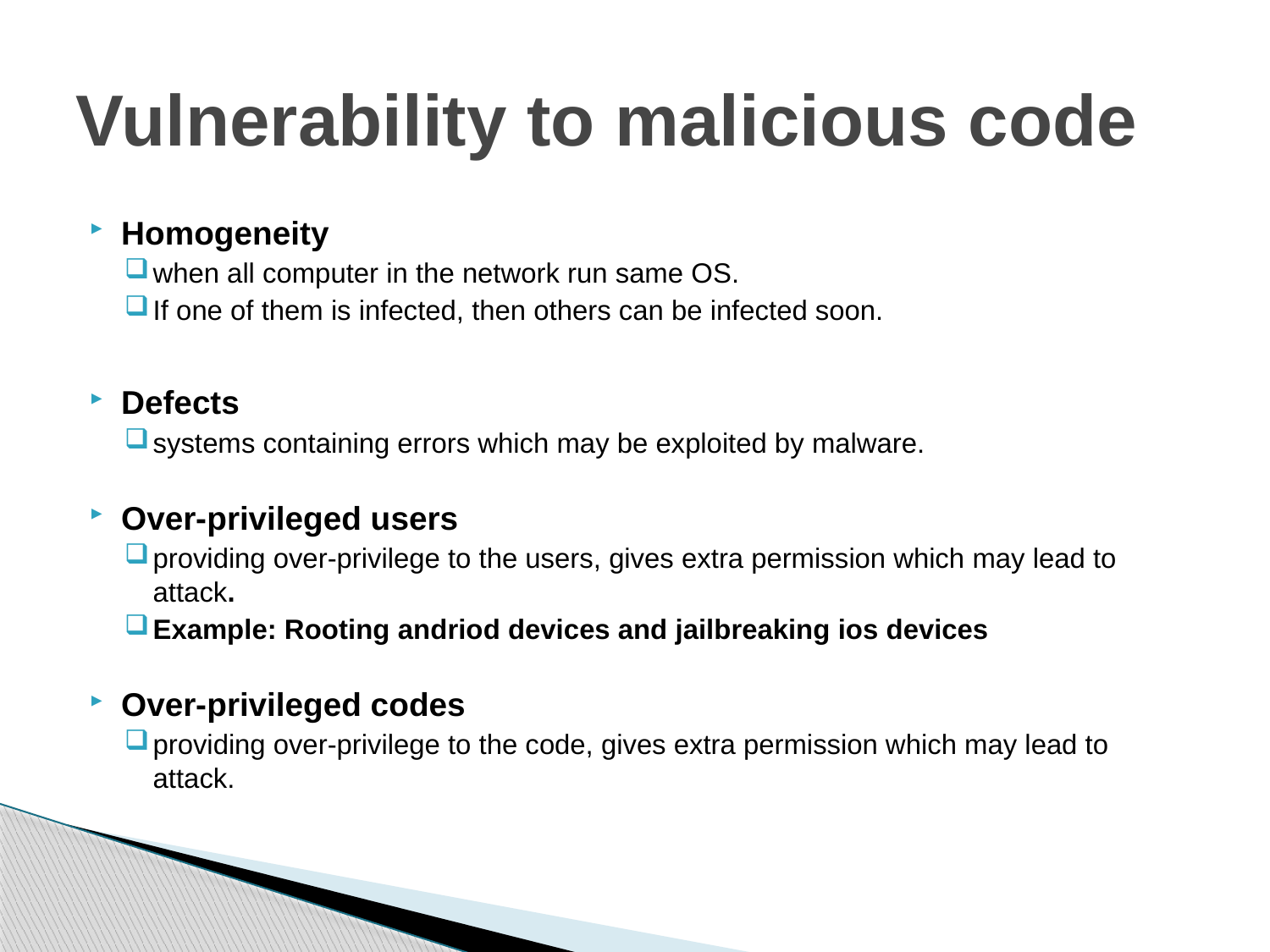

# Vulnerability to malicious code
Homogeneity
when all computer in the network run same OS.
If one of them is infected, then others can be infected soon.

Defects
systems containing errors which may be exploited by malware.
Over-privileged users
providing over-privilege to the users, gives extra permission which may lead to attack.
Example: Rooting andriod devices and jailbreaking ios devices
Over-privileged codes
providing over-privilege to the code, gives extra permission which may lead to attack.